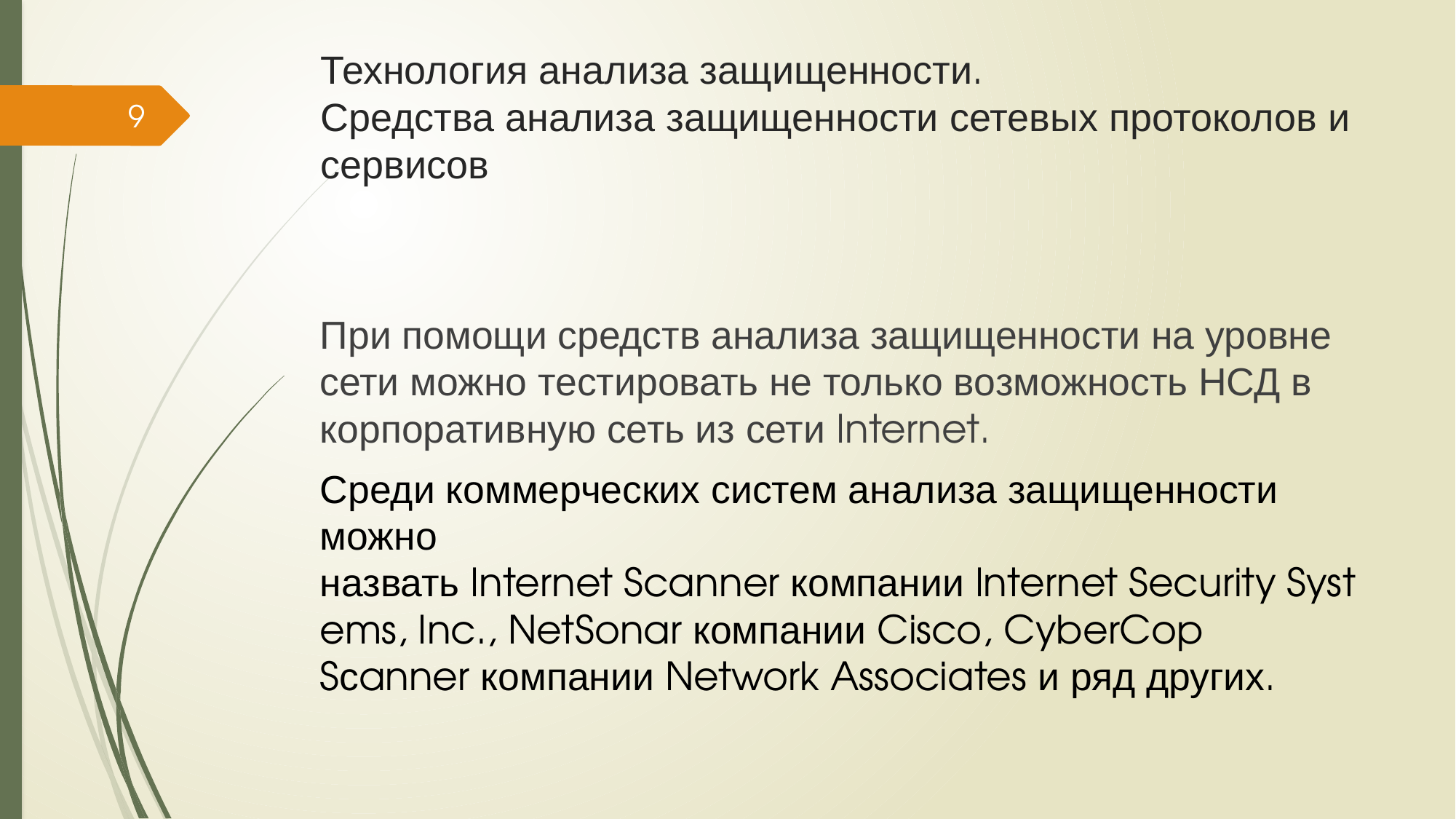

# Технология анализа защищенности. Средства анализа защищенности сетевых протоколов и сервисов
9
При помощи средств анализа защищенности на уровне сети можно тестировать не только возможность НСД в корпоративную сеть из сети Internet.
Среди коммерческих систем анализа защищенности можно назвать Internet Scanner компании Internet Security Systems, Inc., NetSonar компании Cisco, CyberCop 
Sсanner компании Network Associates и ряд других.